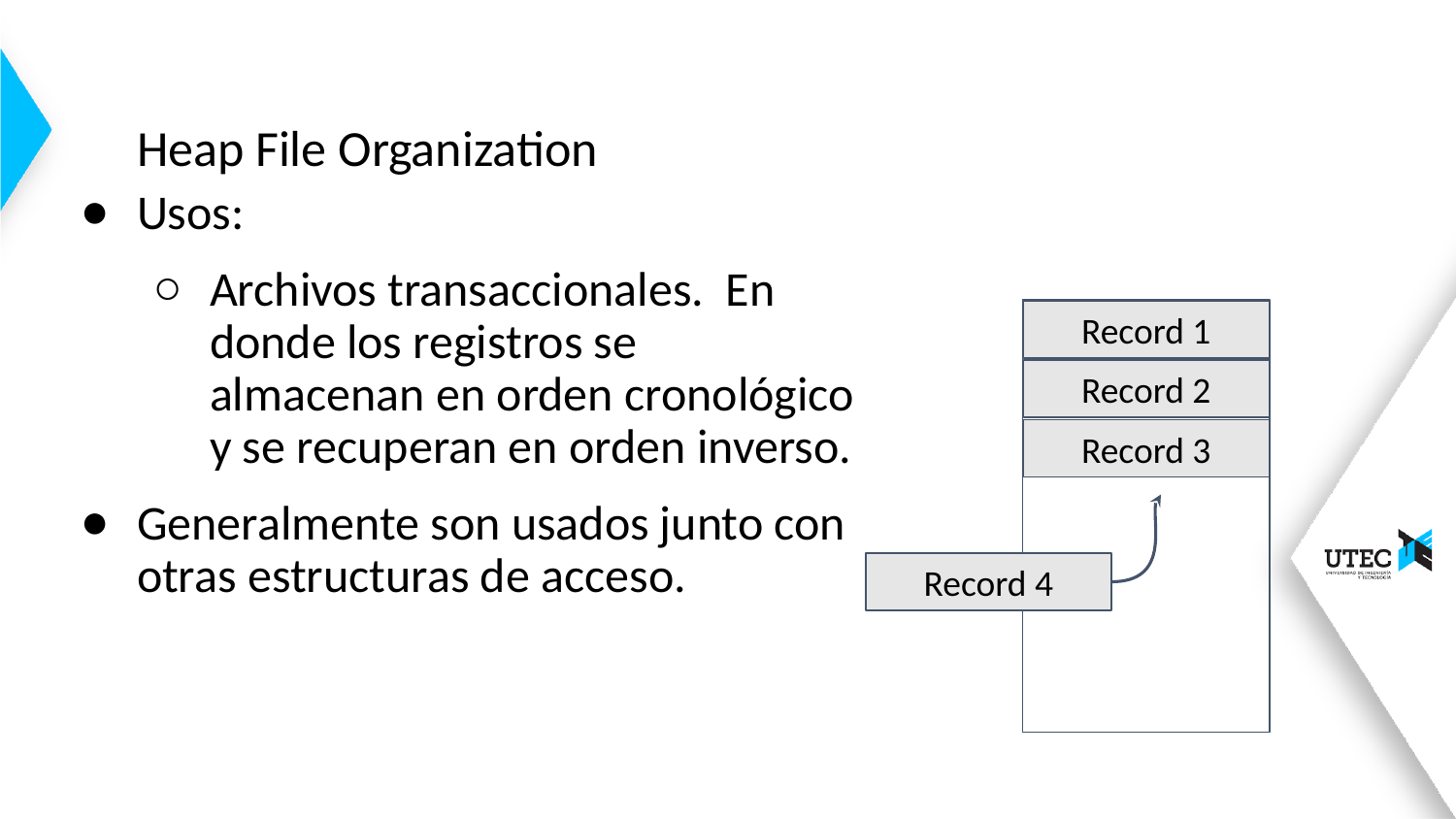

# Heap File Organization
Usos:
Archivos transaccionales.  En donde los registros se almacenan en orden cronológico y se recuperan en orden inverso.
Generalmente son usados junto con otras estructuras de acceso.

Record 1
Record 2
Record 3
Record 4